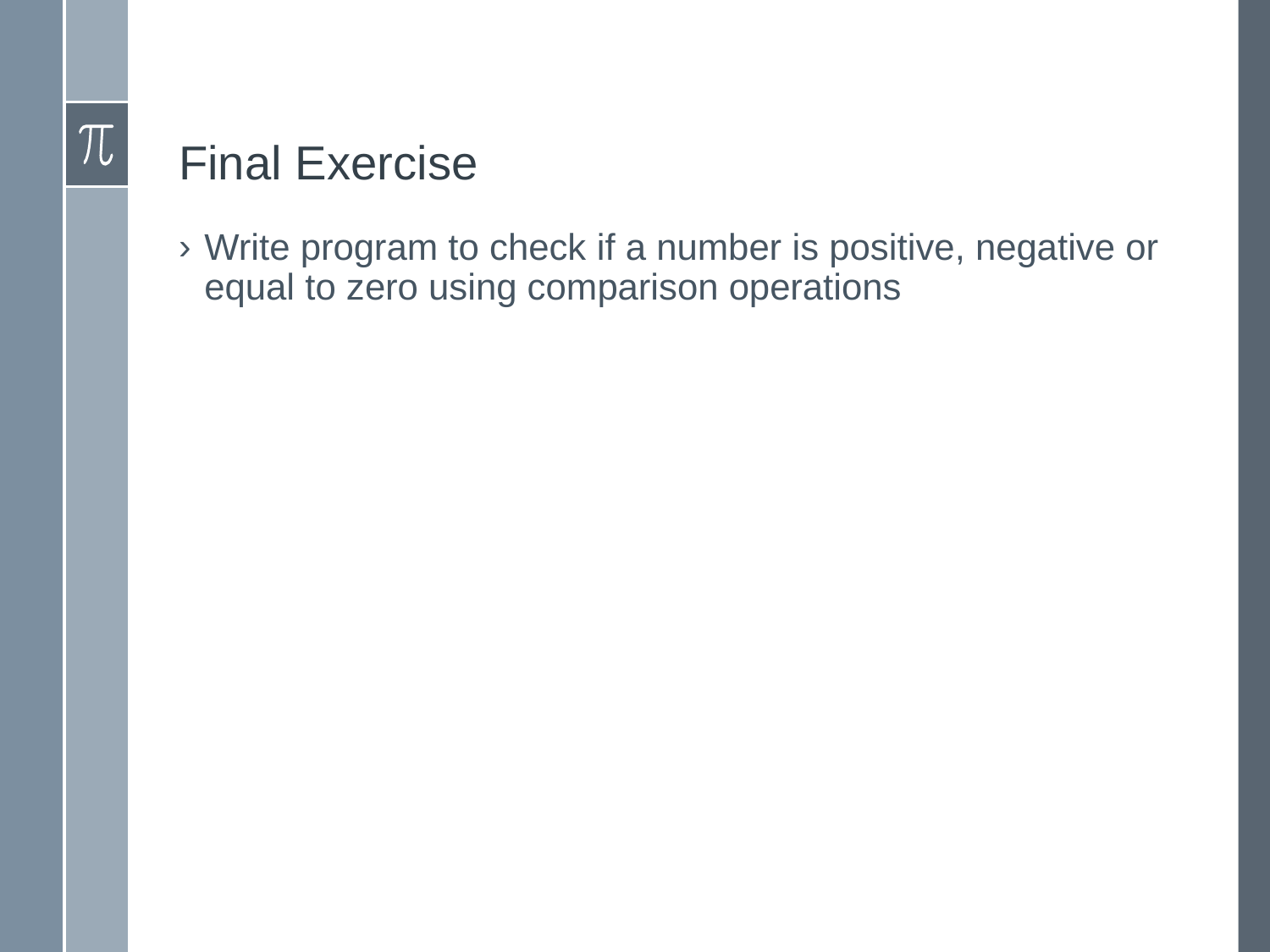

# Final Exercise
Write program to check if a number is positive, negative or equal to zero using comparison operations